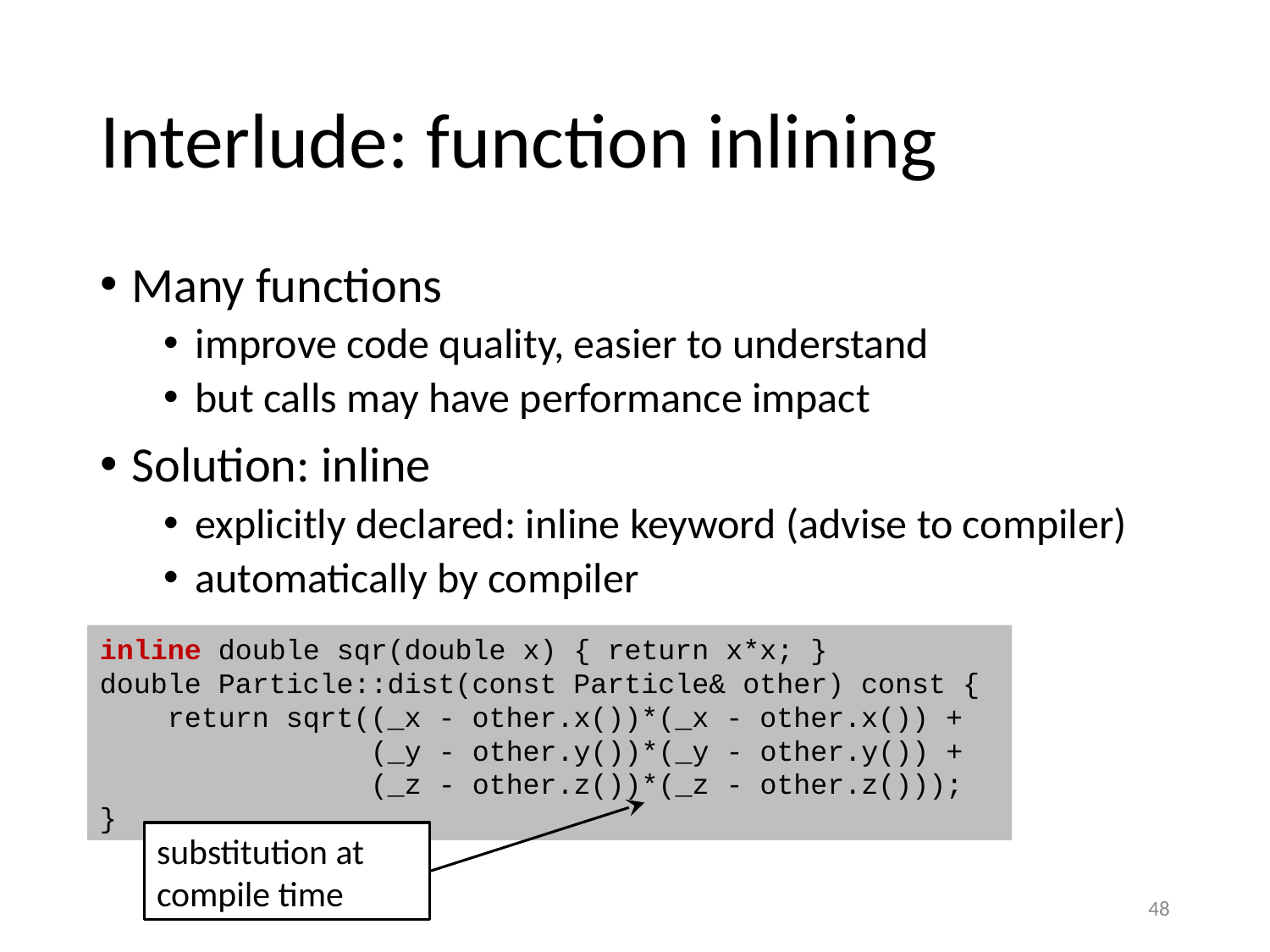

# Interlude: function inlining
Many functions
improve code quality, easier to understand
but calls may have performance impact
Solution: inline
explicitly declared: inline keyword (advise to compiler)
automatically by compiler
inline double sqr(double x) { return x*x; }
double Particle::dist(const Particle& other) const {
    return sqrt((_x - other.x())*(_x - other.x()) +
                (_y - other.y())*(_y - other.y()) +
                (_z - other.z())*(_z - other.z()));
}
substitution at compile time
48